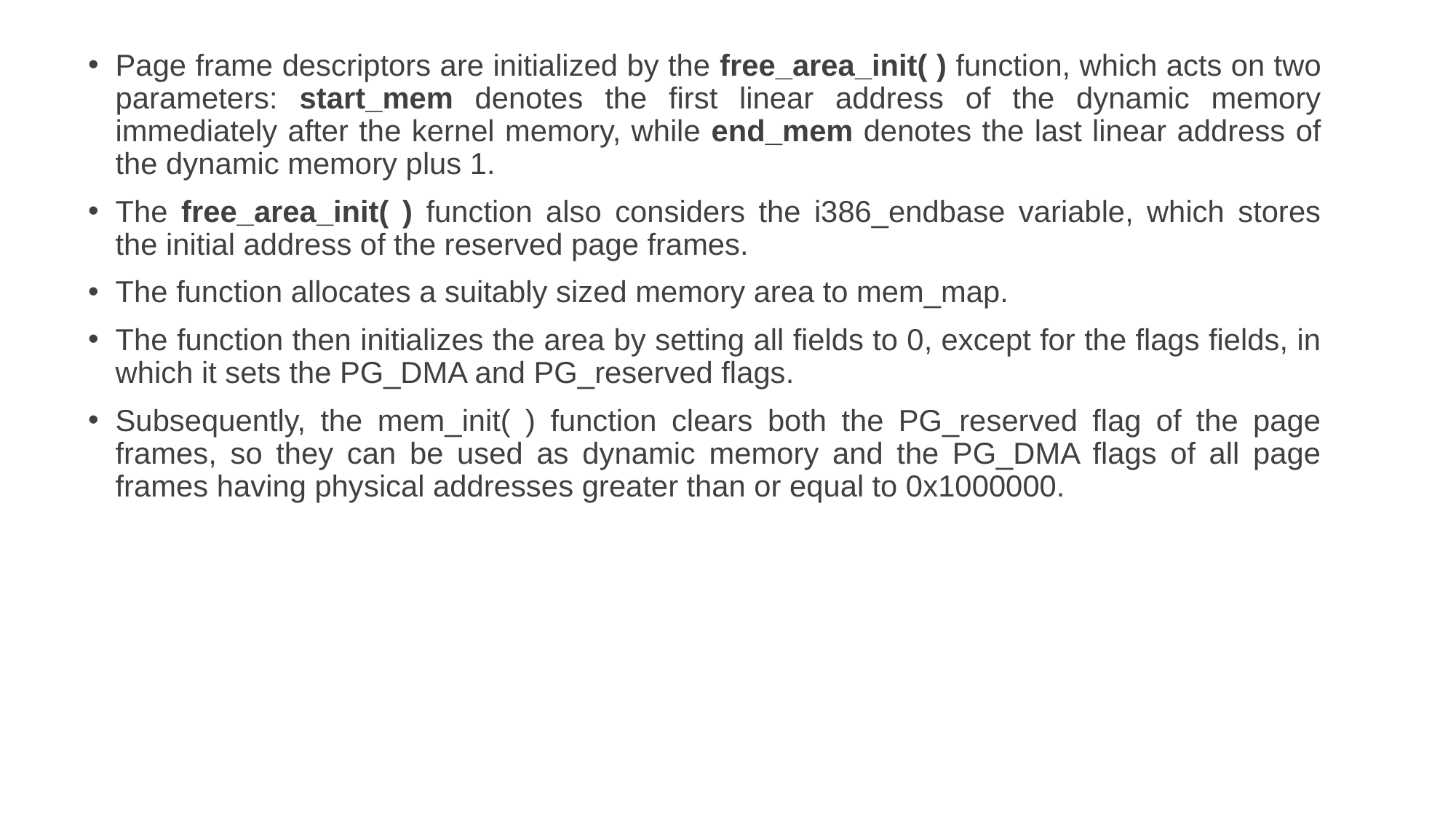

Page frame descriptors are initialized by the free_area_init( ) function, which acts on two parameters: start_mem denotes the first linear address of the dynamic memory immediately after the kernel memory, while end_mem denotes the last linear address of the dynamic memory plus 1.
The free_area_init( ) function also considers the i386_endbase variable, which stores the initial address of the reserved page frames.
The function allocates a suitably sized memory area to mem_map.
The function then initializes the area by setting all fields to 0, except for the flags fields, in which it sets the PG_DMA and PG_reserved flags.
Subsequently, the mem_init( ) function clears both the PG_reserved flag of the page frames, so they can be used as dynamic memory and the PG_DMA flags of all page frames having physical addresses greater than or equal to 0x1000000.